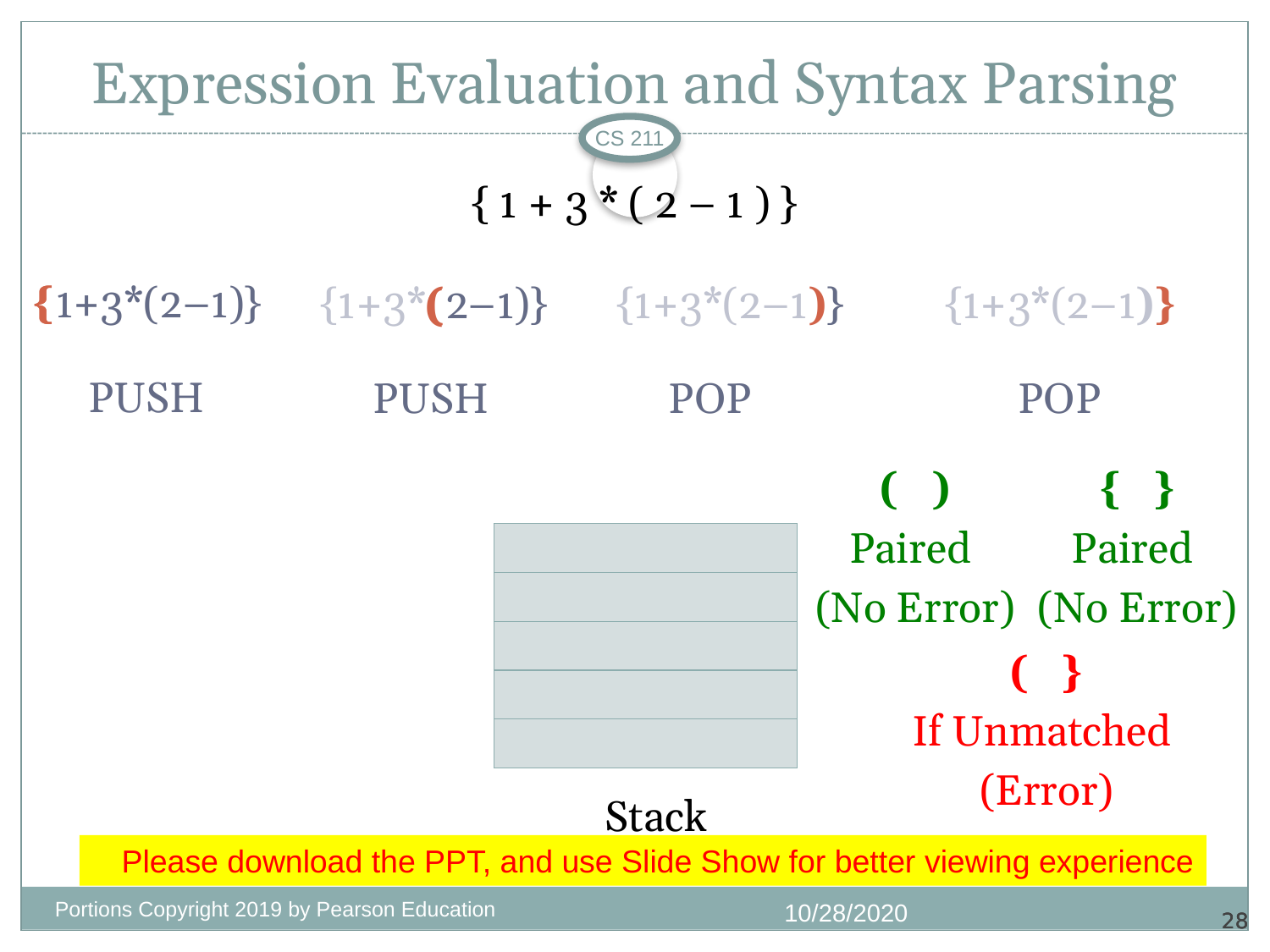

# Expression Evaluation and Syntax Parsing
CS 211
{ 1 + 3 * ( 2 – 1 ) }
{1+3*(2–1)}
{
{1+3*(2–1)}
{1+3*(2–1)}
{1+3*(2–1)}
(
PUSH
PUSH
POP
POP
(   )
Paired
(No Error)
{   }
Paired
(No Error)
|  |
| --- |
|  |
|  |
|  |
|  |
(   }
If Unmatched
(Error)
Stack
Please download the PPT, and use Slide Show for better viewing experience
Portions Copyright 2019 by Pearson Education
10/28/2020